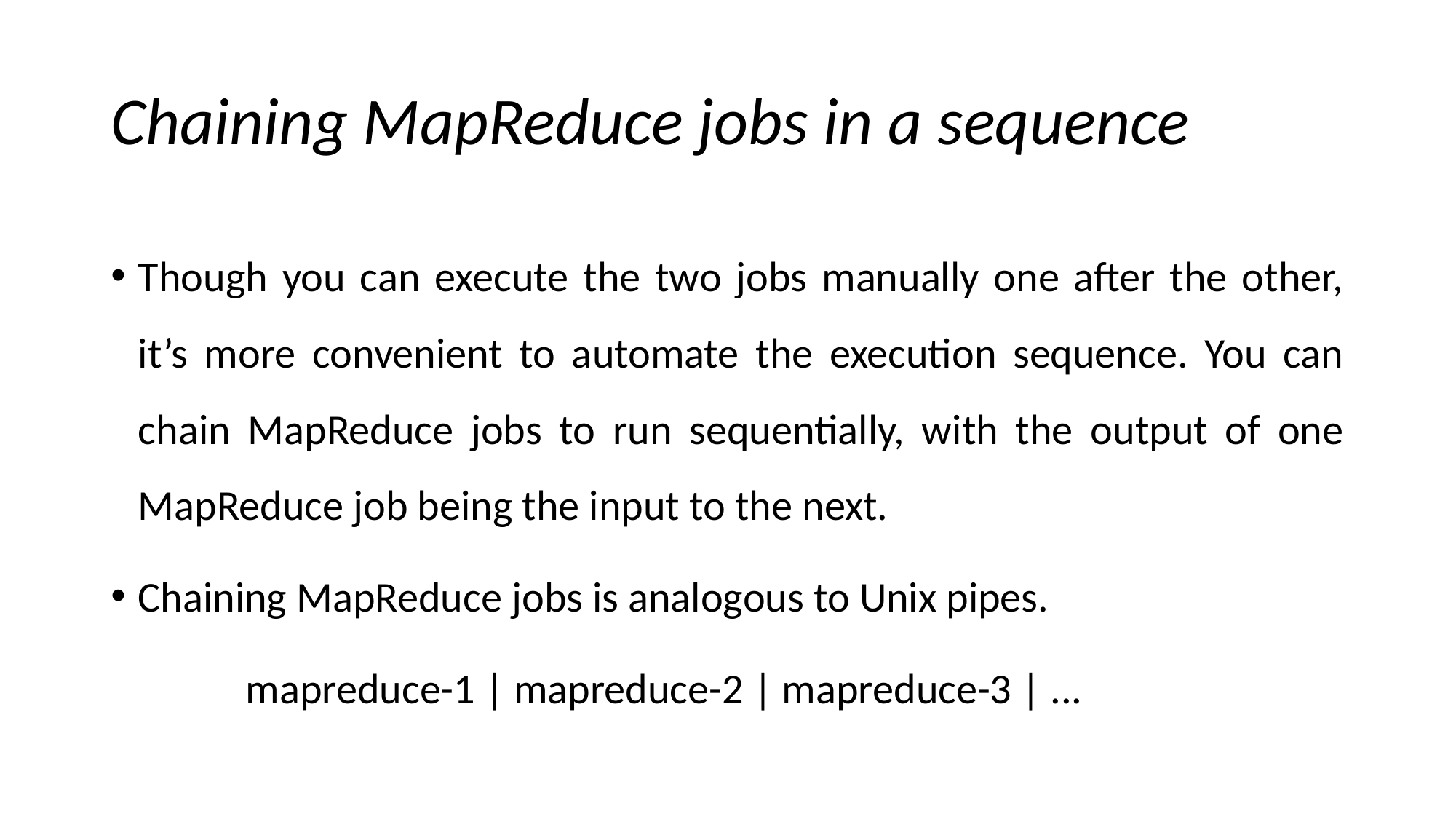

# Chaining MapReduce jobs in a sequence
Though you can execute the two jobs manually one after the other, it’s more convenient to automate the execution sequence. You can chain MapReduce jobs to run sequentially, with the output of one MapReduce job being the input to the next.
Chaining MapReduce jobs is analogous to Unix pipes.
              mapreduce-1 | mapreduce-2 | mapreduce-3 | ...